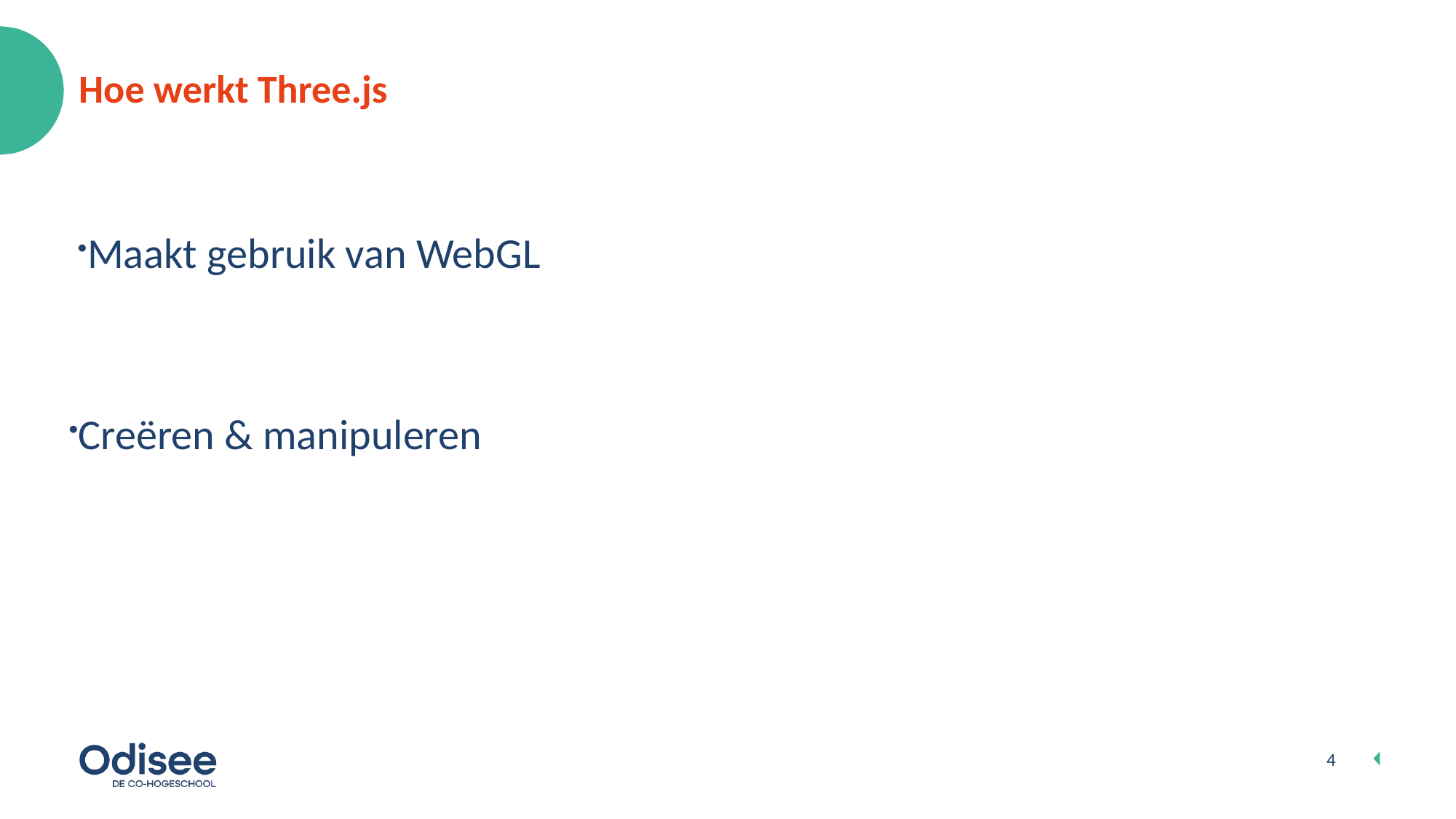

# Hoe werkt Three.js
Maakt gebruik van WebGL

Creëren & manipuleren

4